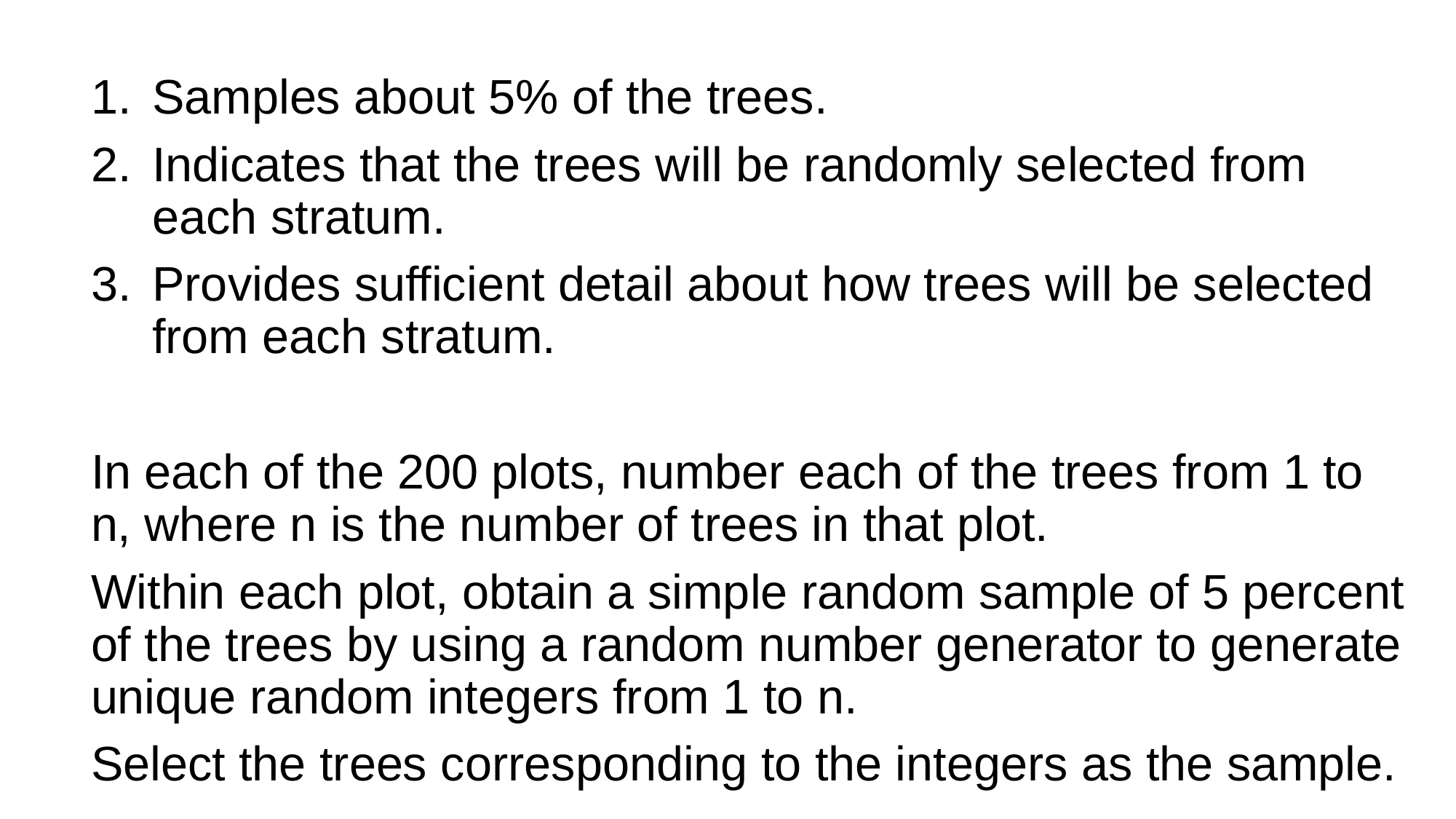

Samples about 5% of the trees.
Indicates that the trees will be randomly selected from each stratum.
Provides sufficient detail about how trees will be selected from each stratum.

In each of the 200 plots, number each of the trees from 1 to n, where n is the number of trees in that plot.
Within each plot, obtain a simple random sample of 5 percent of the trees by using a random number generator to generate unique random integers from 1 to n.
Select the trees corresponding to the integers as the sample.